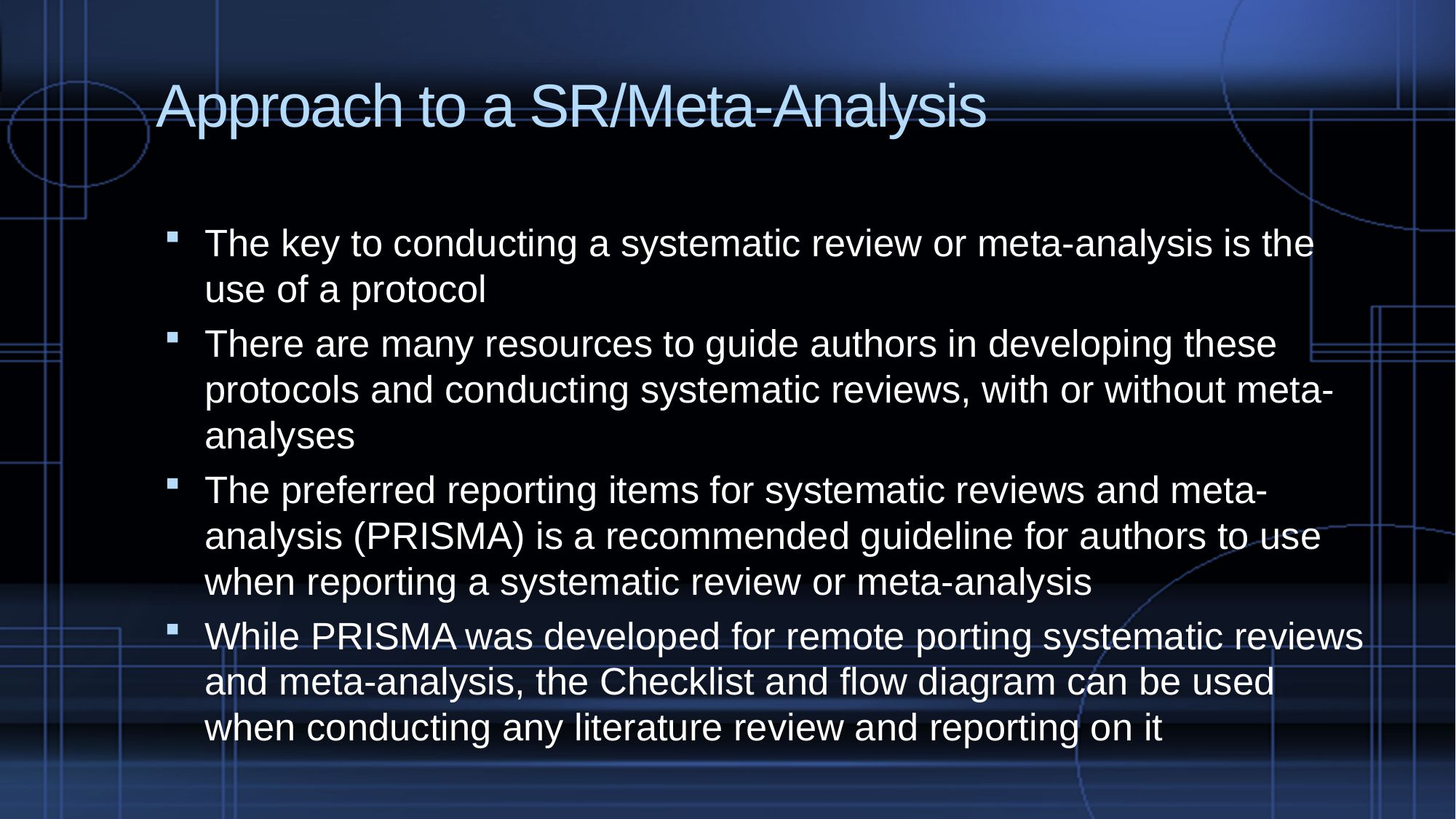

# Approach to a SR/Meta-Analysis
The key to conducting a systematic review or meta-analysis is the use of a protocol
There are many resources to guide authors in developing these protocols and conducting systematic reviews, with or without meta-analyses
The preferred reporting items for systematic reviews and meta-analysis (PRISMA) is a recommended guideline for authors to use when reporting a systematic review or meta-analysis
While PRISMA was developed for remote porting systematic reviews and meta-analysis, the Checklist and flow diagram can be used when conducting any literature review and reporting on it